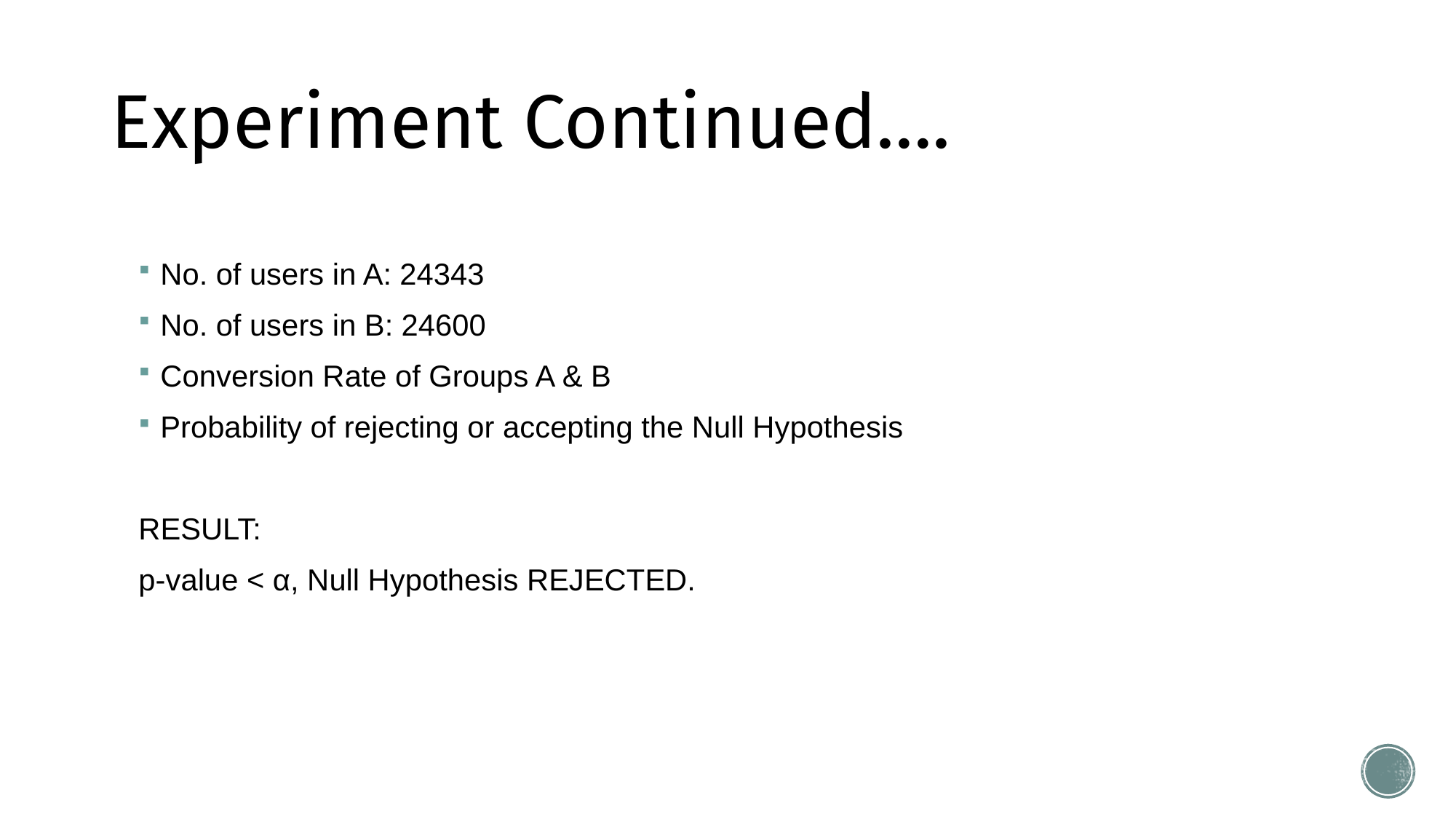

# Experiment Continued….
No. of users in A: 24343
No. of users in B: 24600
Conversion Rate of Groups A & B
Probability of rejecting or accepting the Null Hypothesis

RESULT:
p-value < α, Null Hypothesis REJECTED.